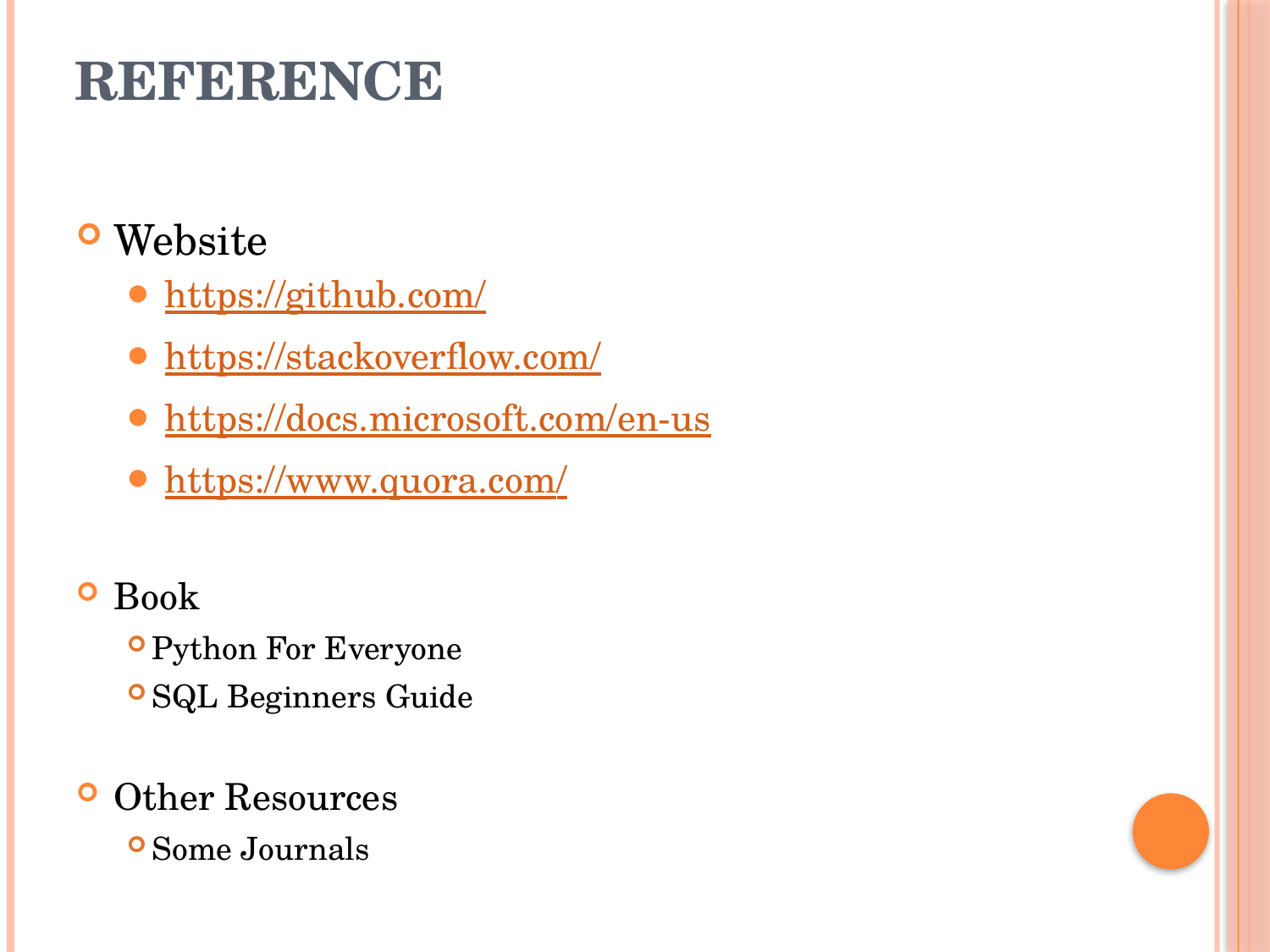

# Reference
Website
https://github.com/
https://stackoverflow.com/
https://docs.microsoft.com/en-us
https://www.quora.com/

Book
Python For Everyone
SQL Beginners Guide

Other Resources
Some Journals